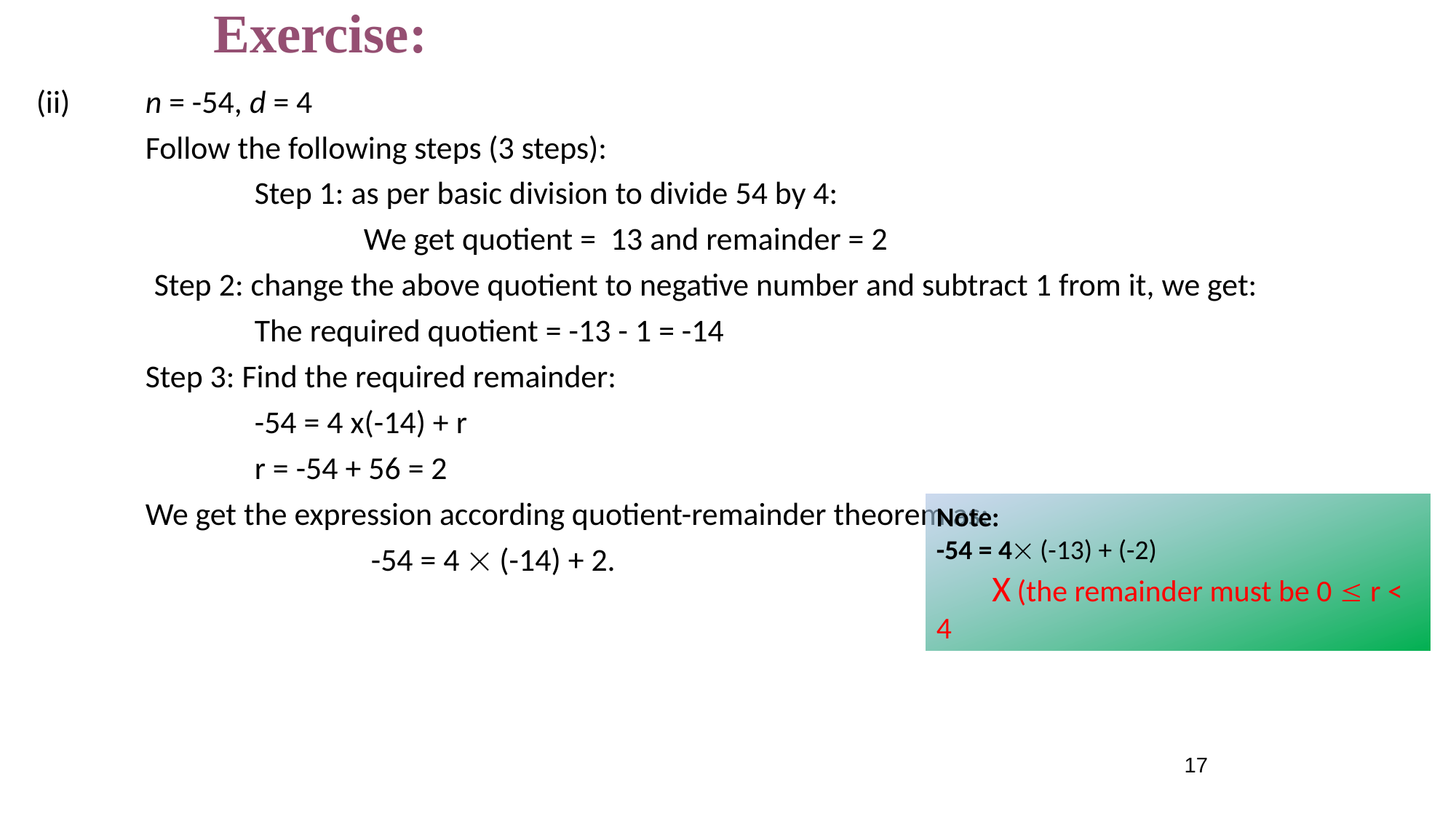

# Exercise:
(ii)	n = -54, d = 4
	Follow the following steps (3 steps):
		Step 1: as per basic division to divide 54 by 4:
			We get quotient =  13 and remainder = 2
Step 2: change the above quotient to negative number and subtract 1 from it, we get:
		The required quotient = -13 - 1 = -14
	Step 3: Find the required remainder:
		-54 = 4 x(-14) + r
		r = -54 + 56 = 2
	We get the expression according quotient-remainder theorem as:
			 -54 = 4 × (-14) + 2.
Note:
-54 = 4× (-13) + (-2)
         X (the remainder must be 0 ≤ r < 4
17